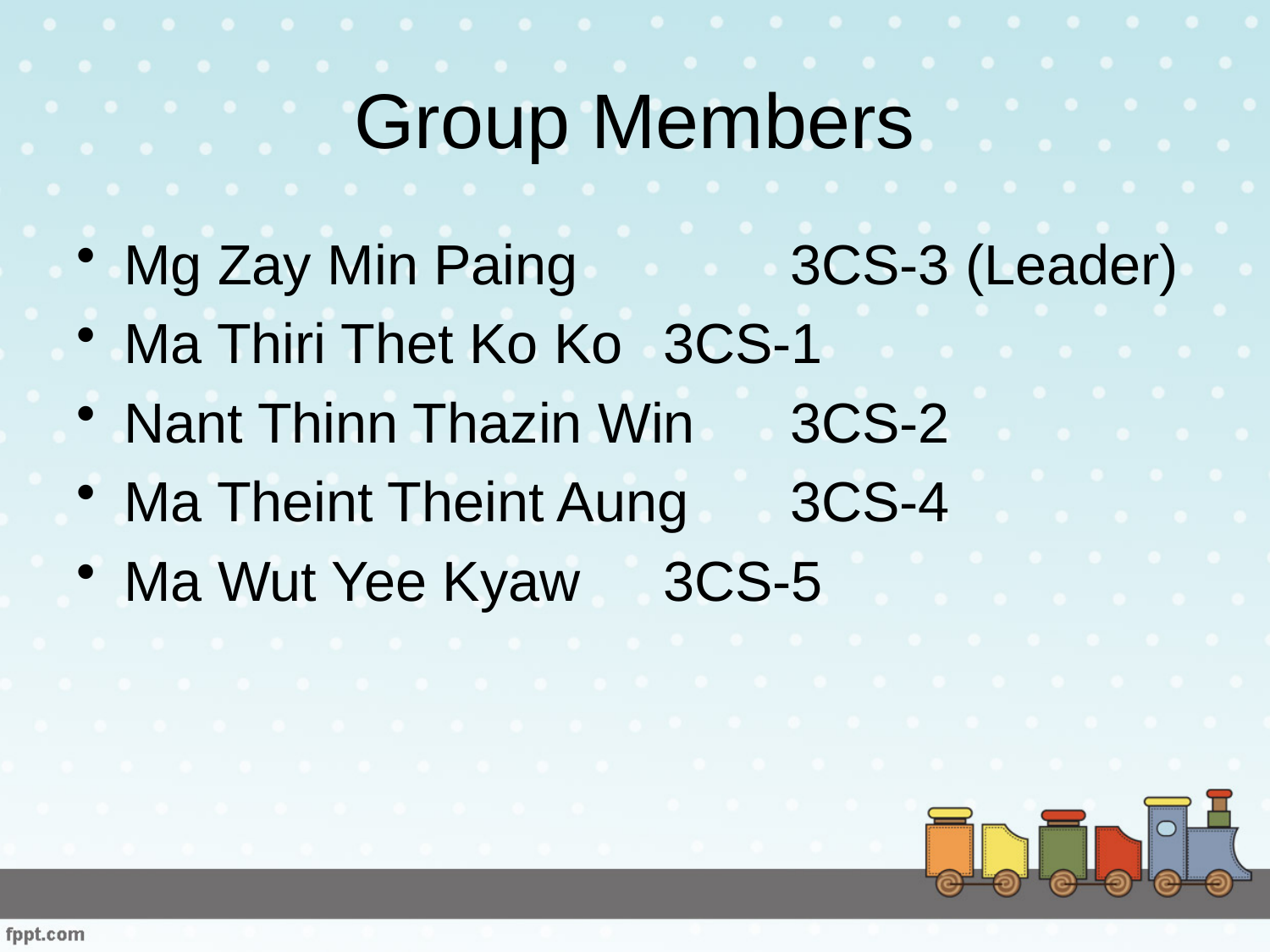

# Group Members
Mg Zay Min Paing		  3CS-3 (Leader)
Ma Thiri Thet Ko Ko	  3CS-1
Nant Thinn Thazin Win	  3CS-2
Ma Theint Theint Aung	  3CS-4
Ma Wut Yee Kyaw	  3CS-5